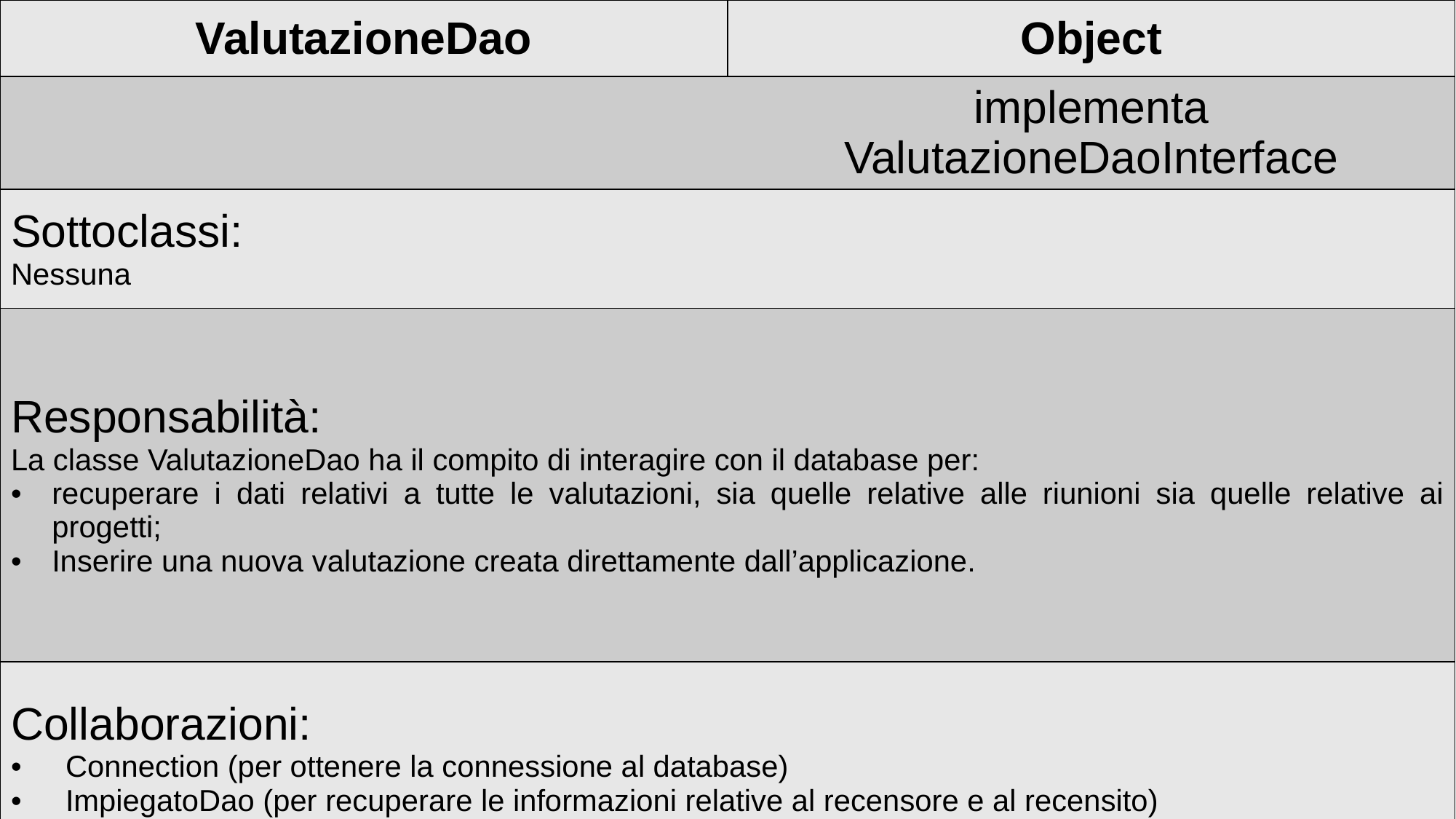

| ValutazioneDao | Object |
| --- | --- |
|  | implementa ValutazioneDaoInterface |
| Sottoclassi: Nessuna |  |
| Responsabilità: La classe ValutazioneDao ha il compito di interagire con il database per: recuperare i dati relativi a tutte le valutazioni, sia quelle relative alle riunioni sia quelle relative ai progetti; Inserire una nuova valutazione creata direttamente dall’applicazione. |  |
| Collaborazioni: Connection (per ottenere la connessione al database) ImpiegatoDao (per recuperare le informazioni relative al recensore e al recensito) |  |